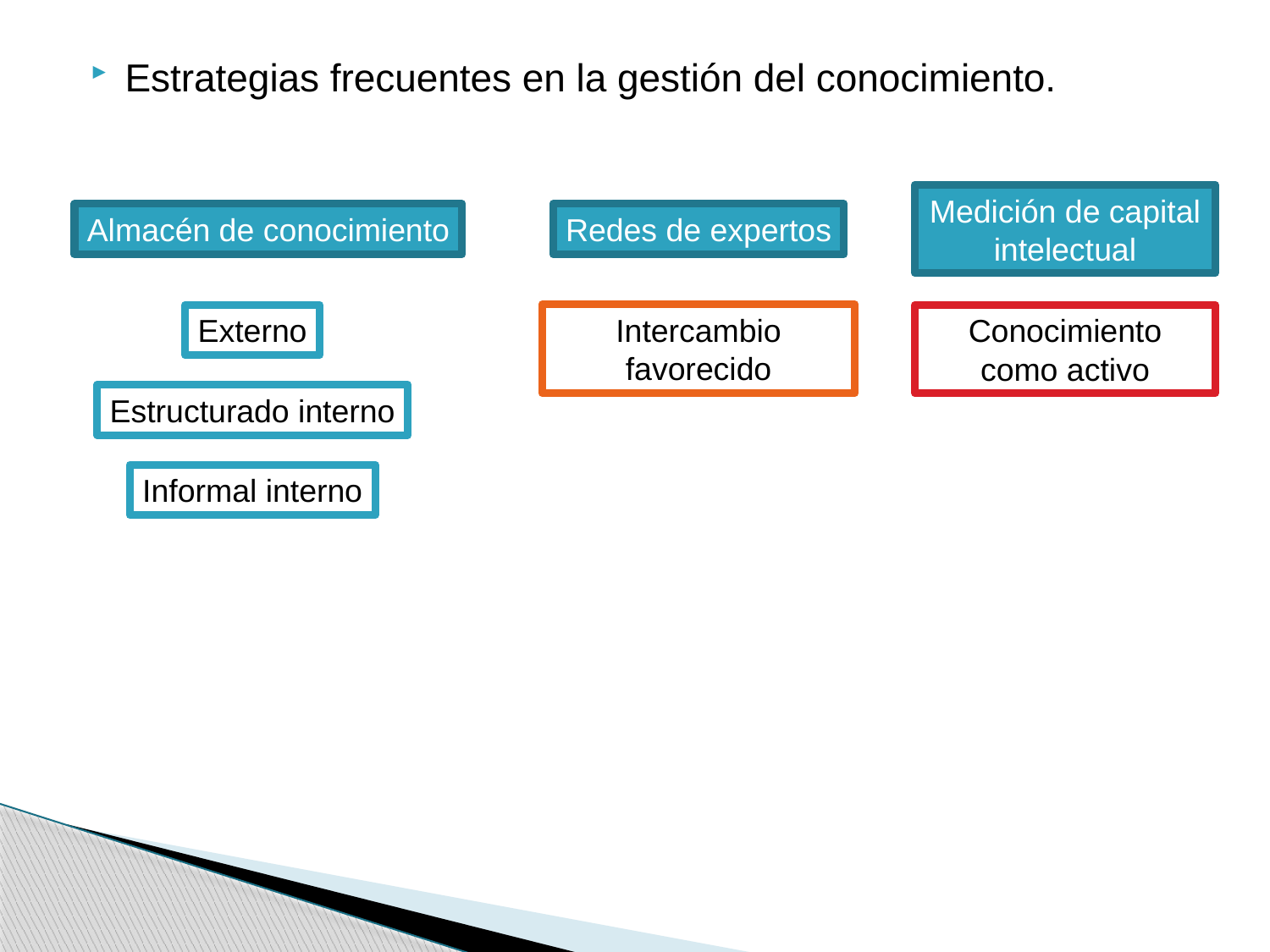

Estrategias frecuentes en la gestión del conocimiento.
Medición de capital intelectual
Almacén de conocimiento
Redes de expertos
Intercambio favorecido
Externo
Conocimiento como activo
Estructurado interno
Informal interno